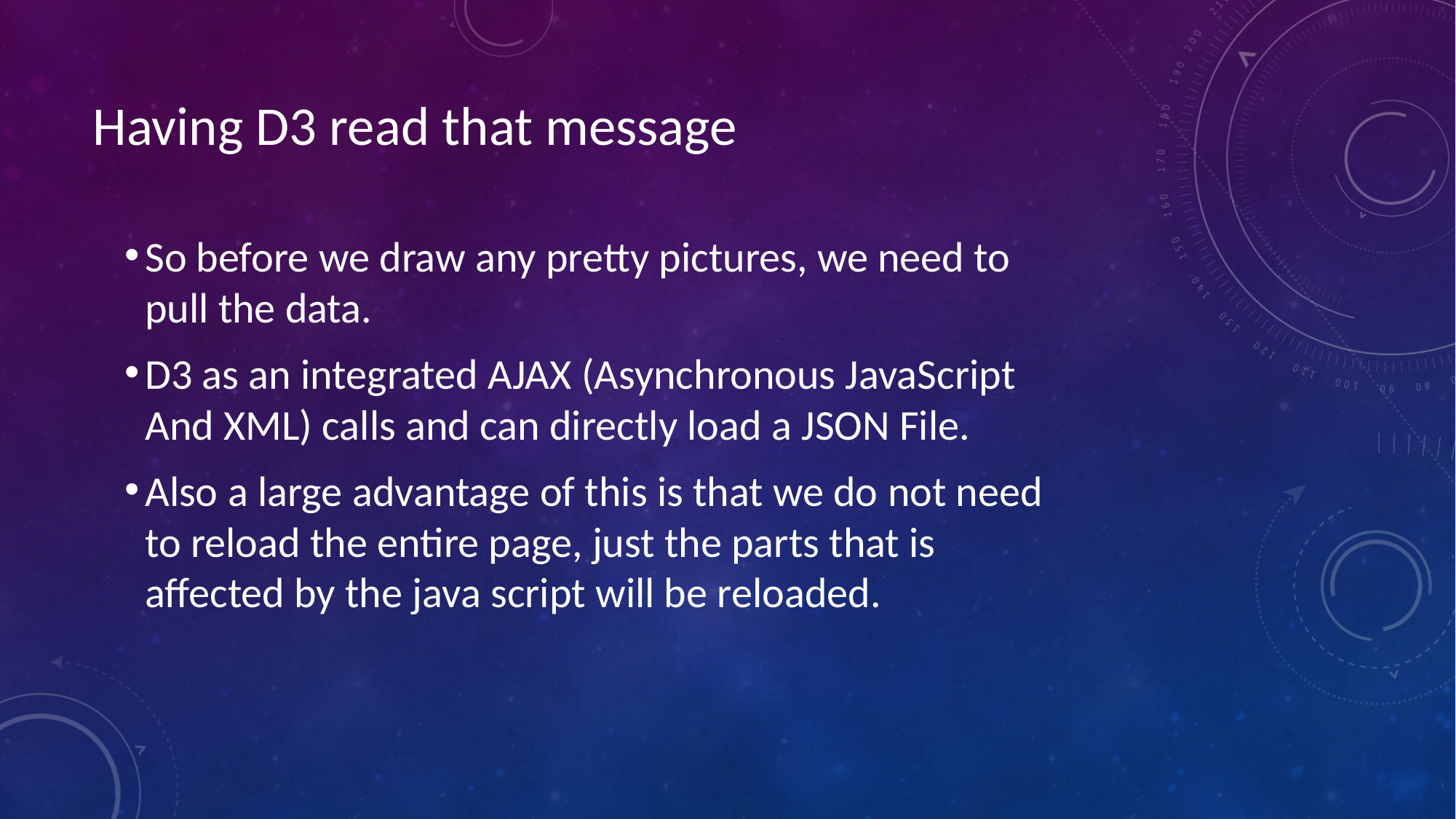

# Having D3 read that message
So before we draw any pretty pictures, we need to pull the data.
D3 as an integrated AJAX (Asynchronous JavaScript And XML) calls and can directly load a JSON File.
Also a large advantage of this is that we do not need to reload the entire page, just the parts that is affected by the java script will be reloaded.